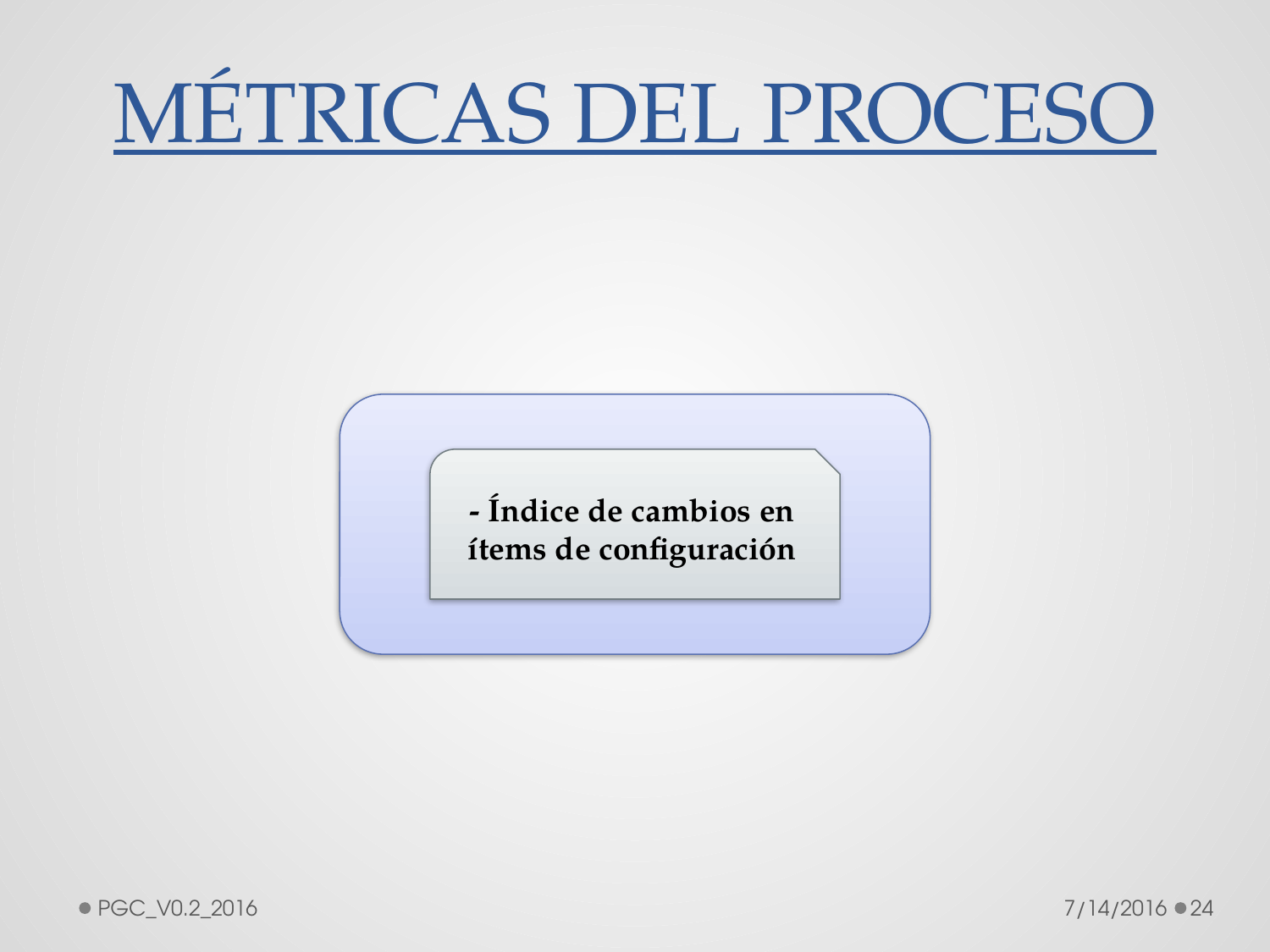

# MÉTRICAS DEL PROCESO

- Índice de cambios en ítems de configuración
PGC_V0.2_2016
7/14/2016
24